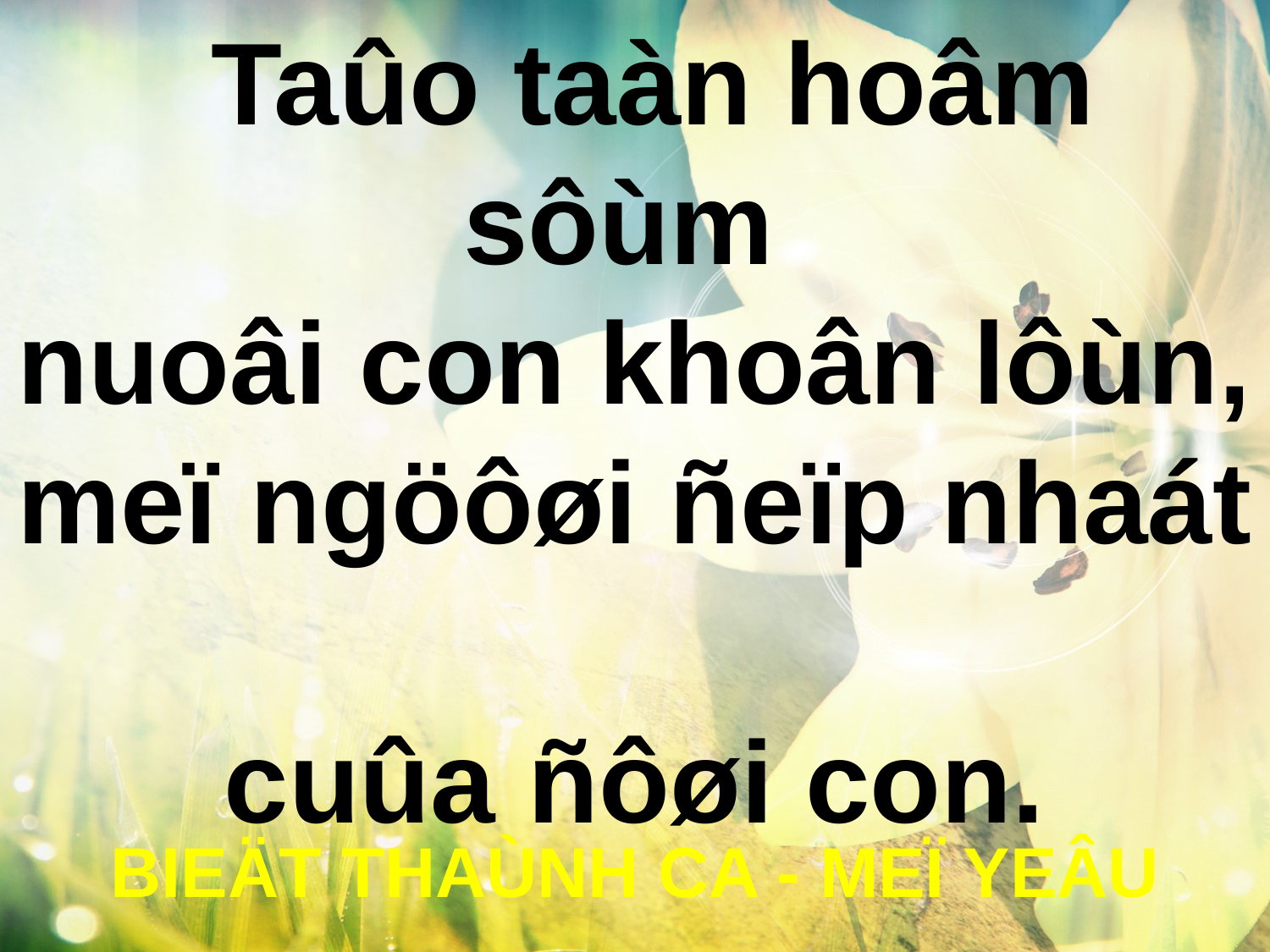

Taûo taàn hoâm sôùm
nuoâi con khoân lôùn,
meï ngöôøi ñeïp nhaát
cuûa ñôøi con.
BIEÄT THAÙNH CA - MEÏ YEÂU